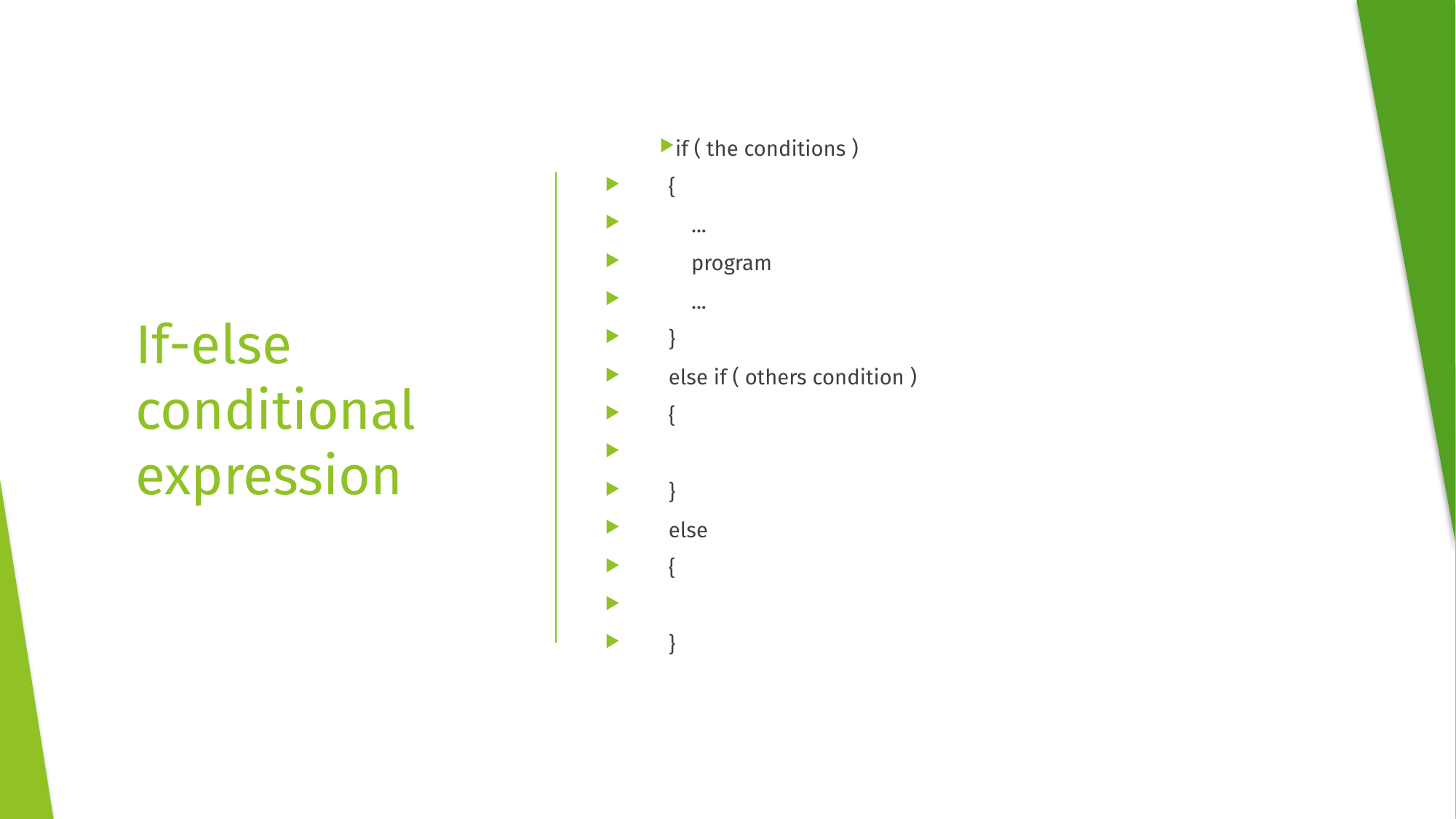

if ( the conditions )
    {
        ...
        program
        ...
    }
    else if ( others condition )
    {

    }
    else
    {

    }

If-else conditional expression